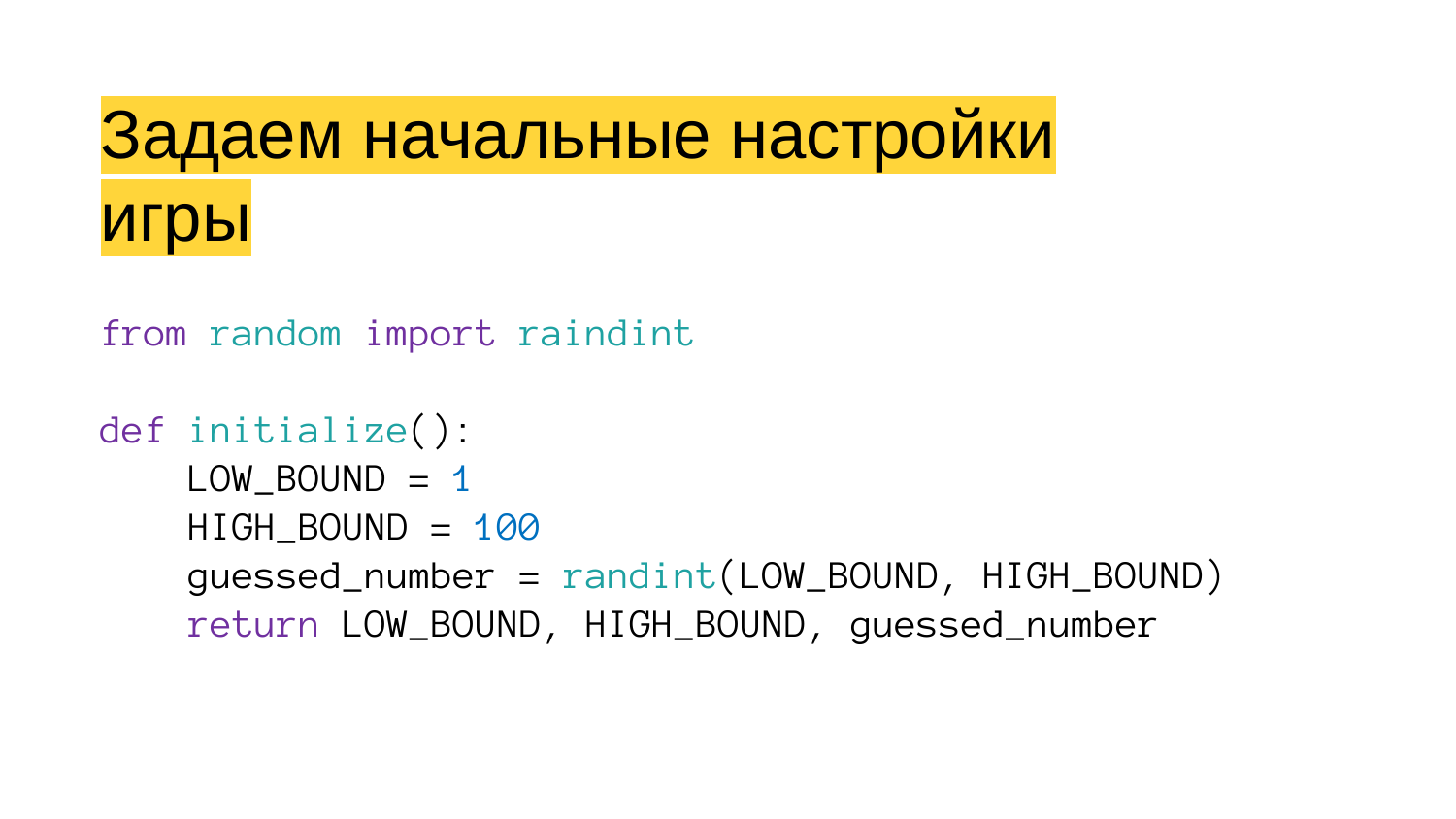

Задаем начальные настройки игры
from random import raindint

def initialize():
    LOW_BOUND = 1
    HIGH_BOUND = 100
    guessed_number = randint(LOW_BOUND, HIGH_BOUND)
    return LOW_BOUND, HIGH_BOUND, guessed_number